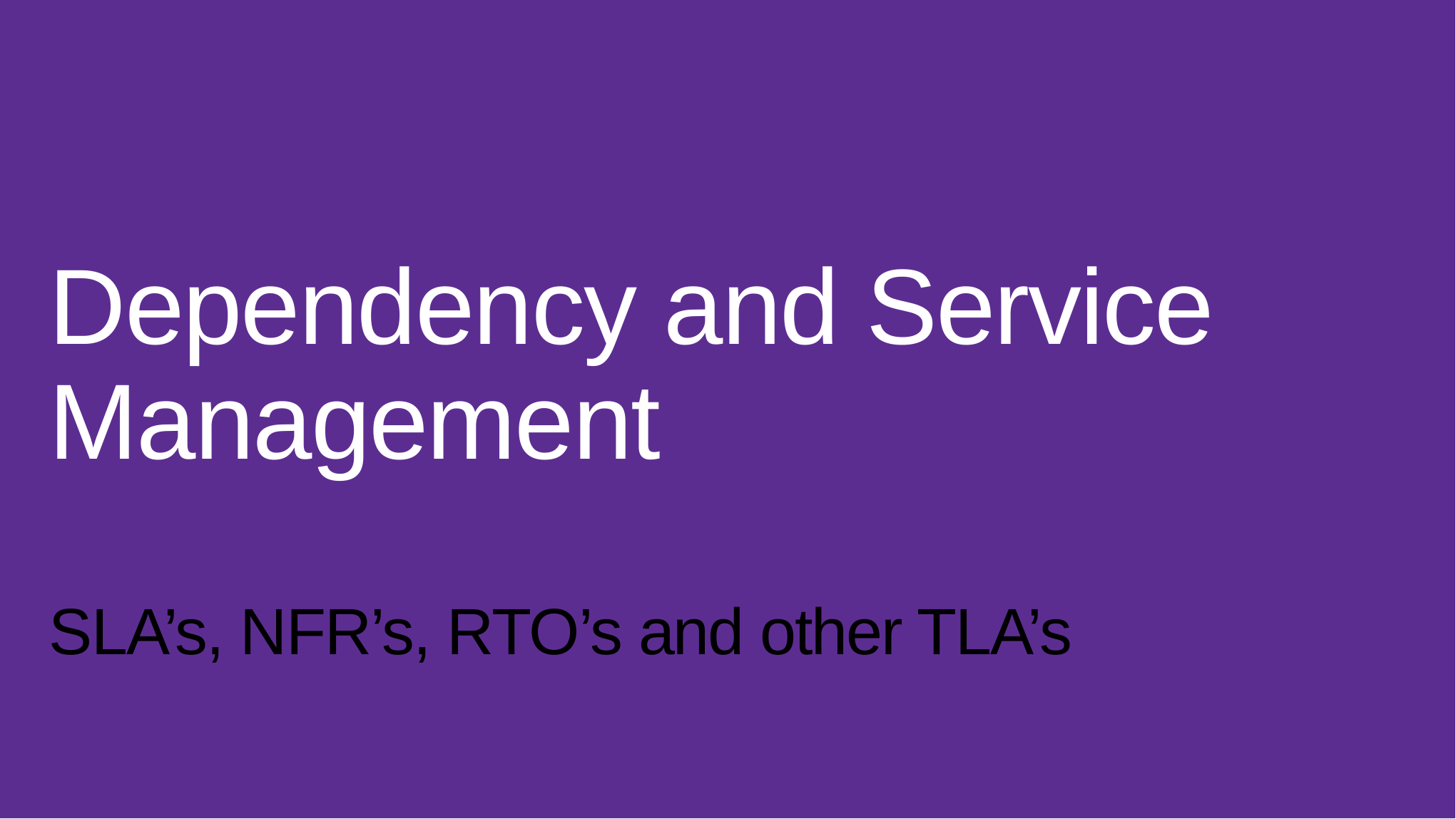

# Dependency and Service Management SLA’s, NFR’s, RTO’s and other TLA’s